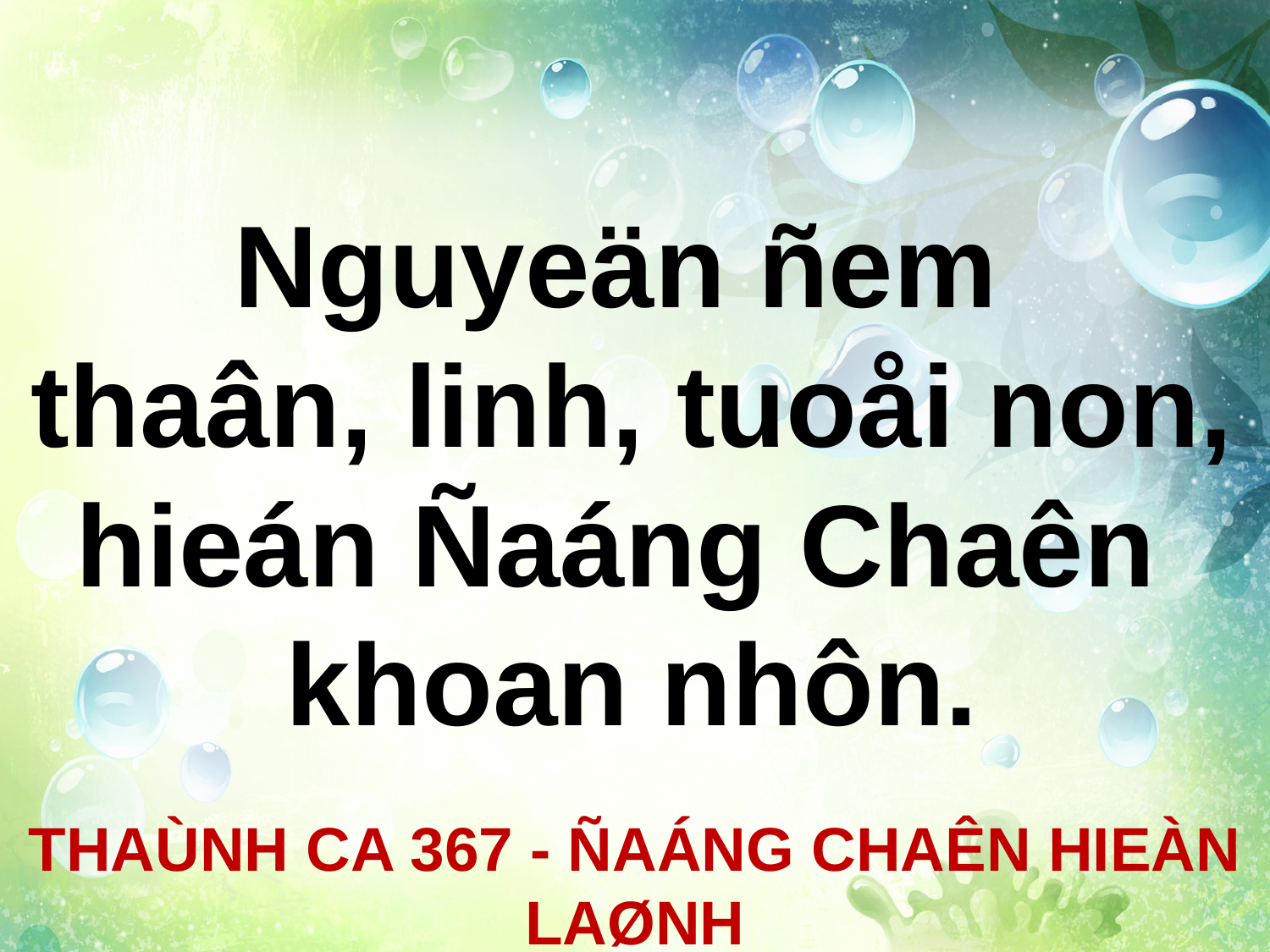

Nguyeän ñem
thaân, linh, tuoåi non, hieán Ñaáng Chaên
khoan nhôn.
THAÙNH CA 367 - ÑAÁNG CHAÊN HIEÀN LAØNH